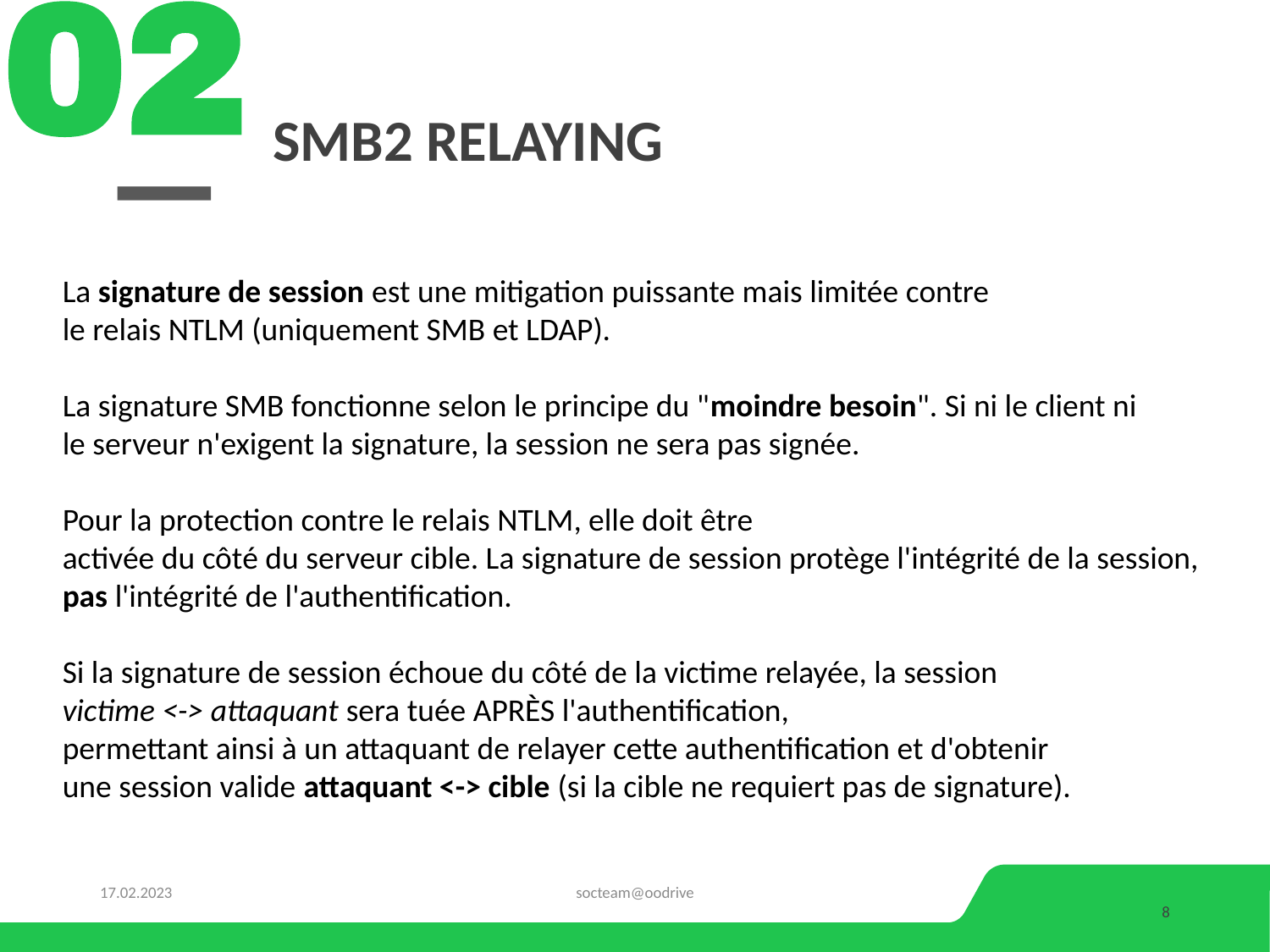

02
# Smb2 relaying
La signature de session est une mitigation puissante mais limitée contre
le relais NTLM (uniquement SMB et LDAP).

La signature SMB fonctionne selon le principe du "moindre besoin". Si ni le client ni
le serveur n'exigent la signature, la session ne sera pas signée.

Pour la protection contre le relais NTLM, elle doit être
activée du côté du serveur cible. La signature de session protège l'intégrité de la session,
pas l'intégrité de l'authentification.

Si la signature de session échoue du côté de la victime relayée, la session
victime <-> attaquant sera tuée APRÈS l'authentification,
permettant ainsi à un attaquant de relayer cette authentification et d'obtenir
une session valide attaquant <-> cible (si la cible ne requiert pas de signature).
17.02.2023
socteam@oodrive
8